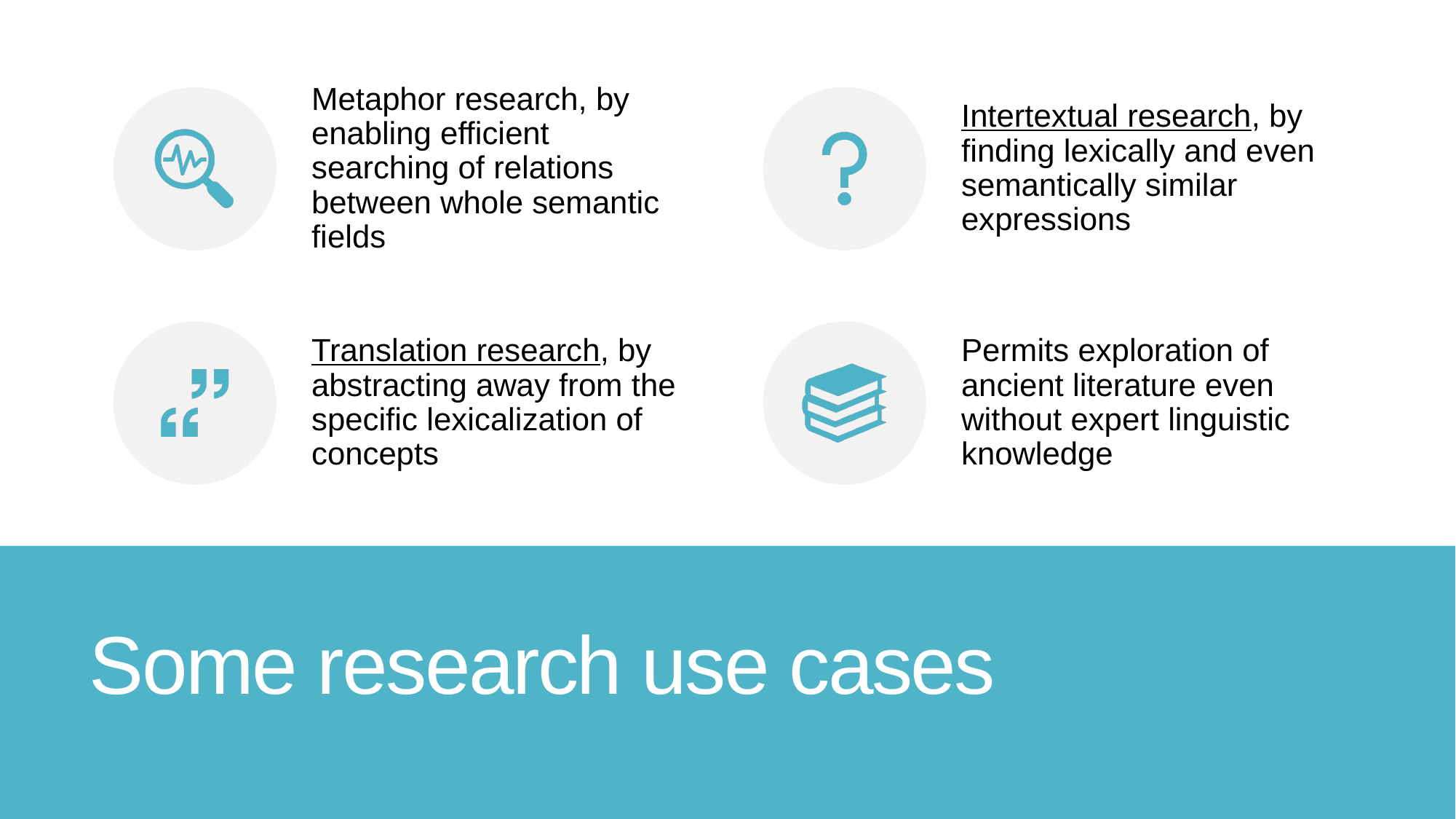

Metaphor research, by enabling efficient searching of relations between whole semantic fields
Intertextual research, by finding lexically and even semantically similar expressions
Translation research, by abstracting away from the specific lexicalization of concepts
Permits exploration of ancient literature even without expert linguistic knowledge

# Some research use cases